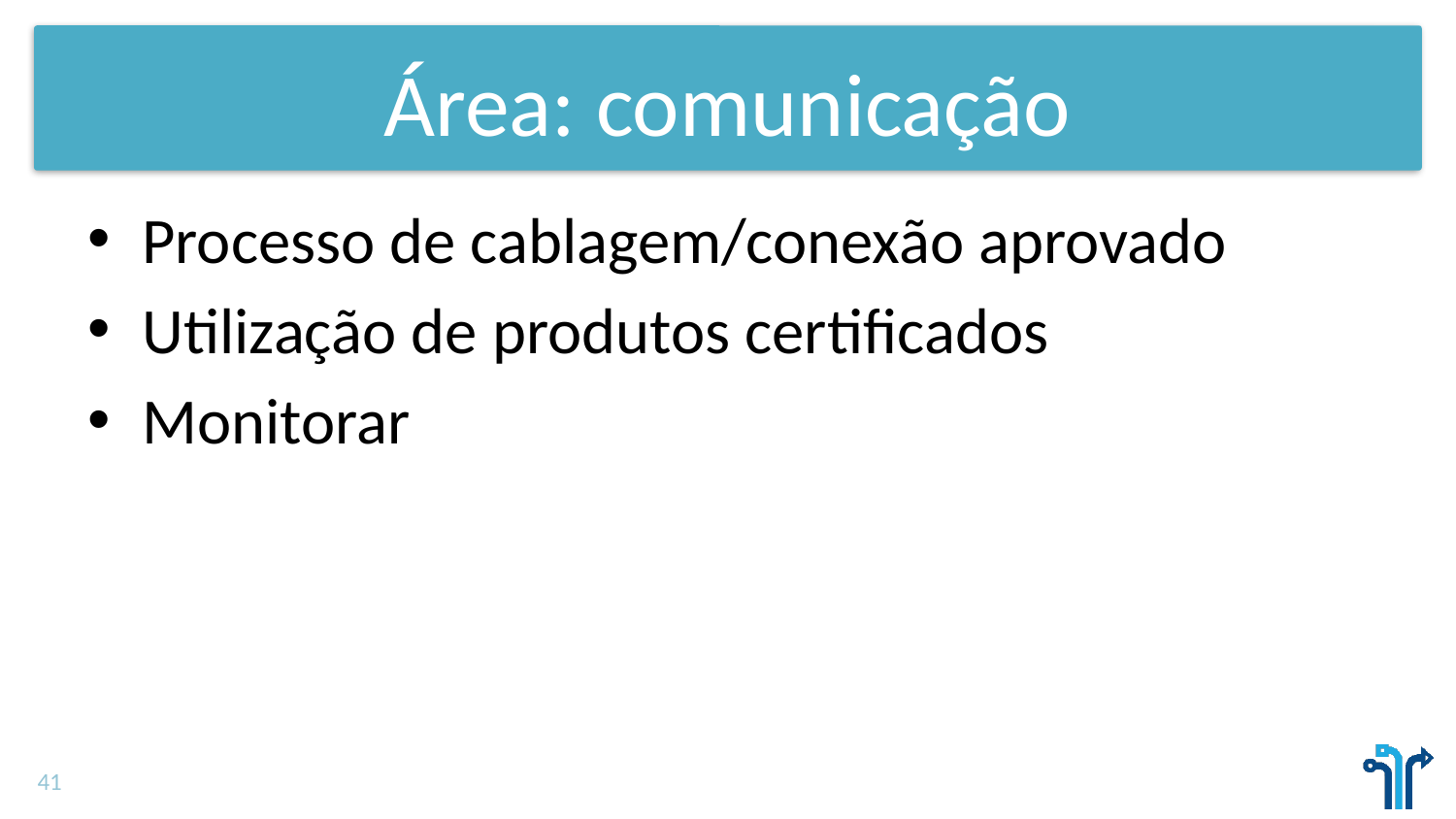

# Área: comunicação
Processo de cablagem/conexão aprovado
Utilização de produtos certificados
Monitorar
41